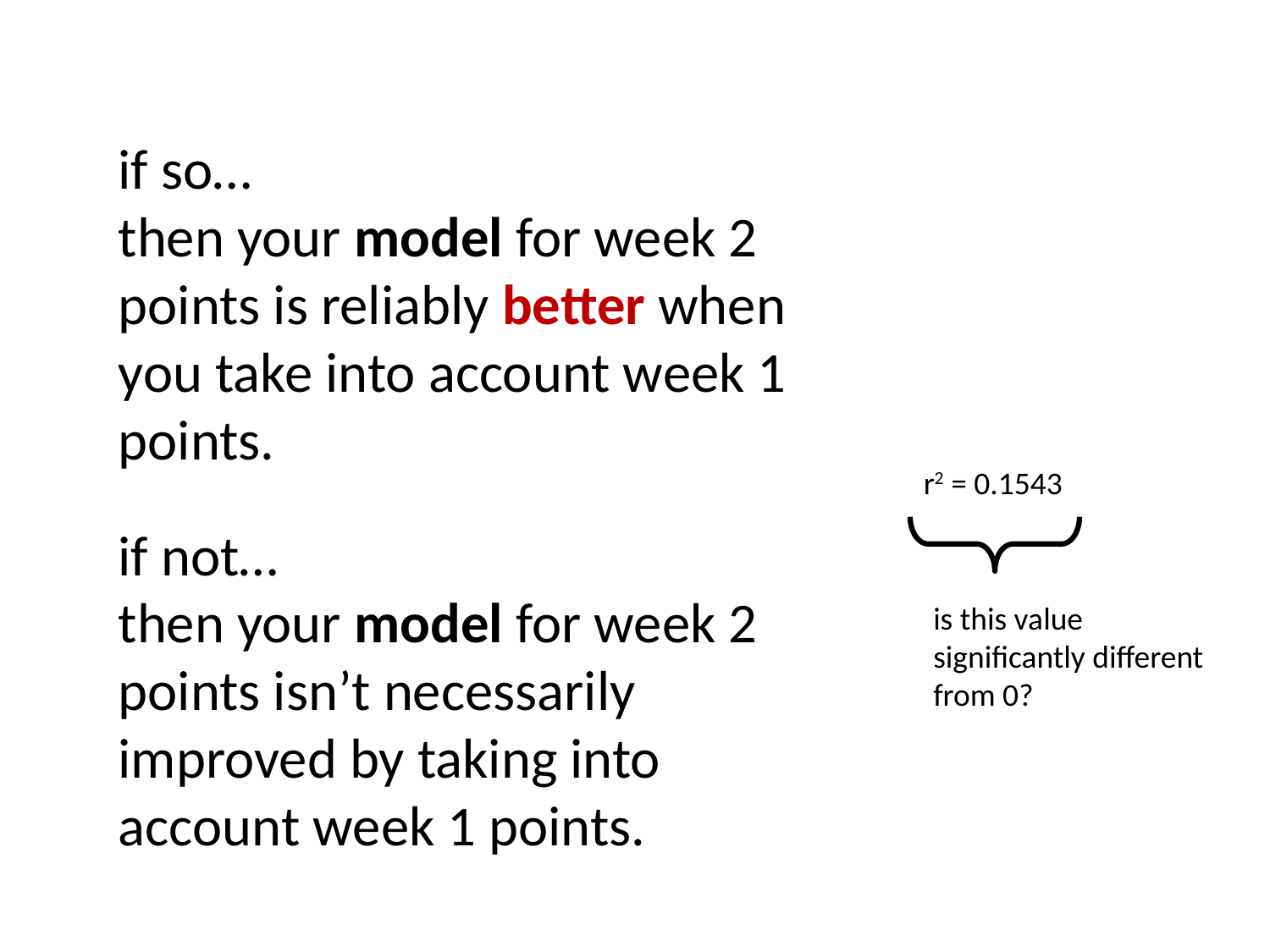

if so…
then your model for week 2 points is reliably better when you take into account week 1 points.
→  r2 = 0.1543

if not…
then your model for week 2 points isn’t necessarily improved by taking into account week 1 points.
is this value significantly different from 0?